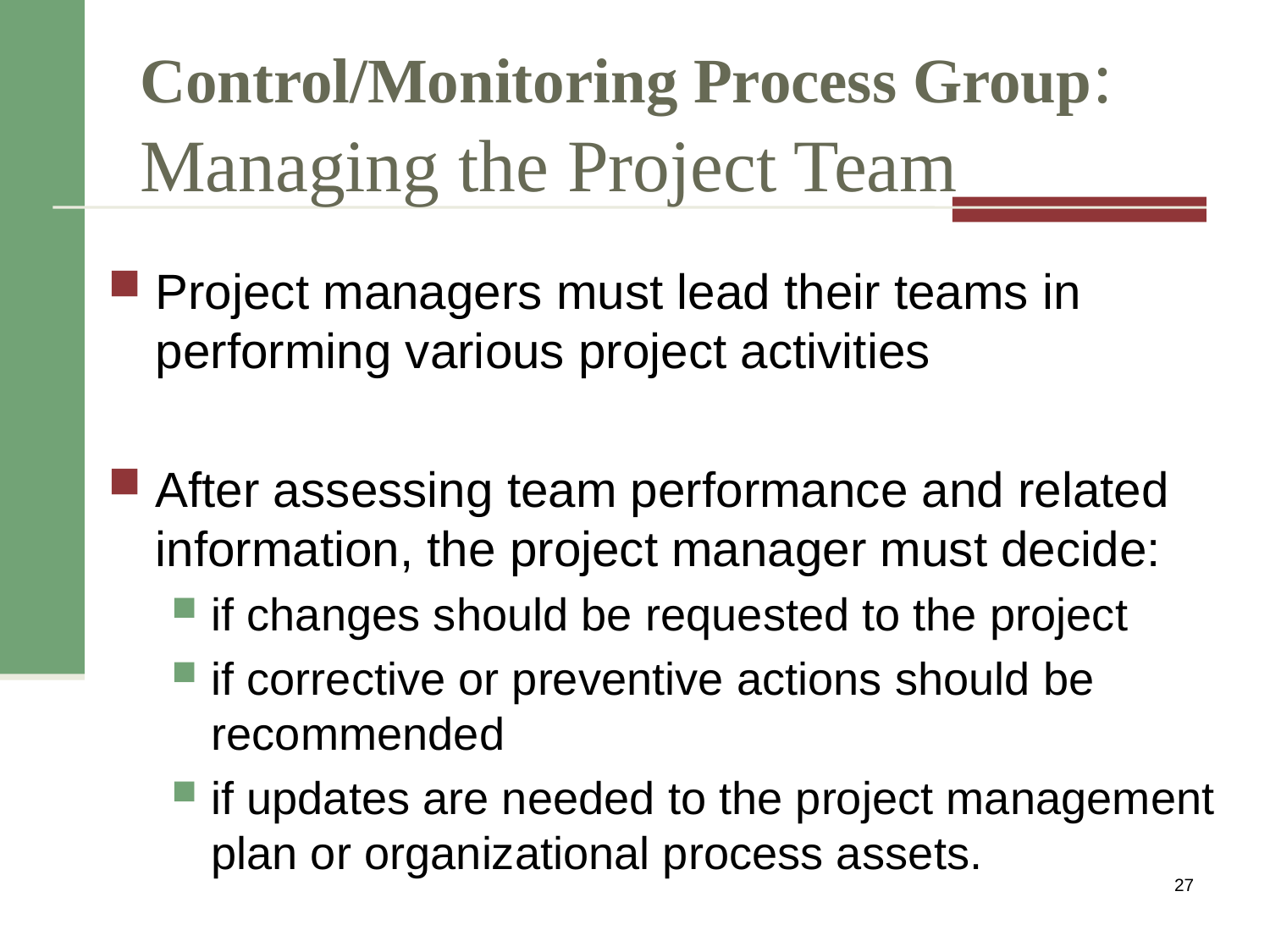

# Control/Monitoring Process Group: Managing the Project Team
Project managers must lead their teams in performing various project activities

After assessing team performance and related information, the project manager must decide:
if changes should be requested to the project
if corrective or preventive actions should be recommended
if updates are needed to the project management plan or organizational process assets.
27